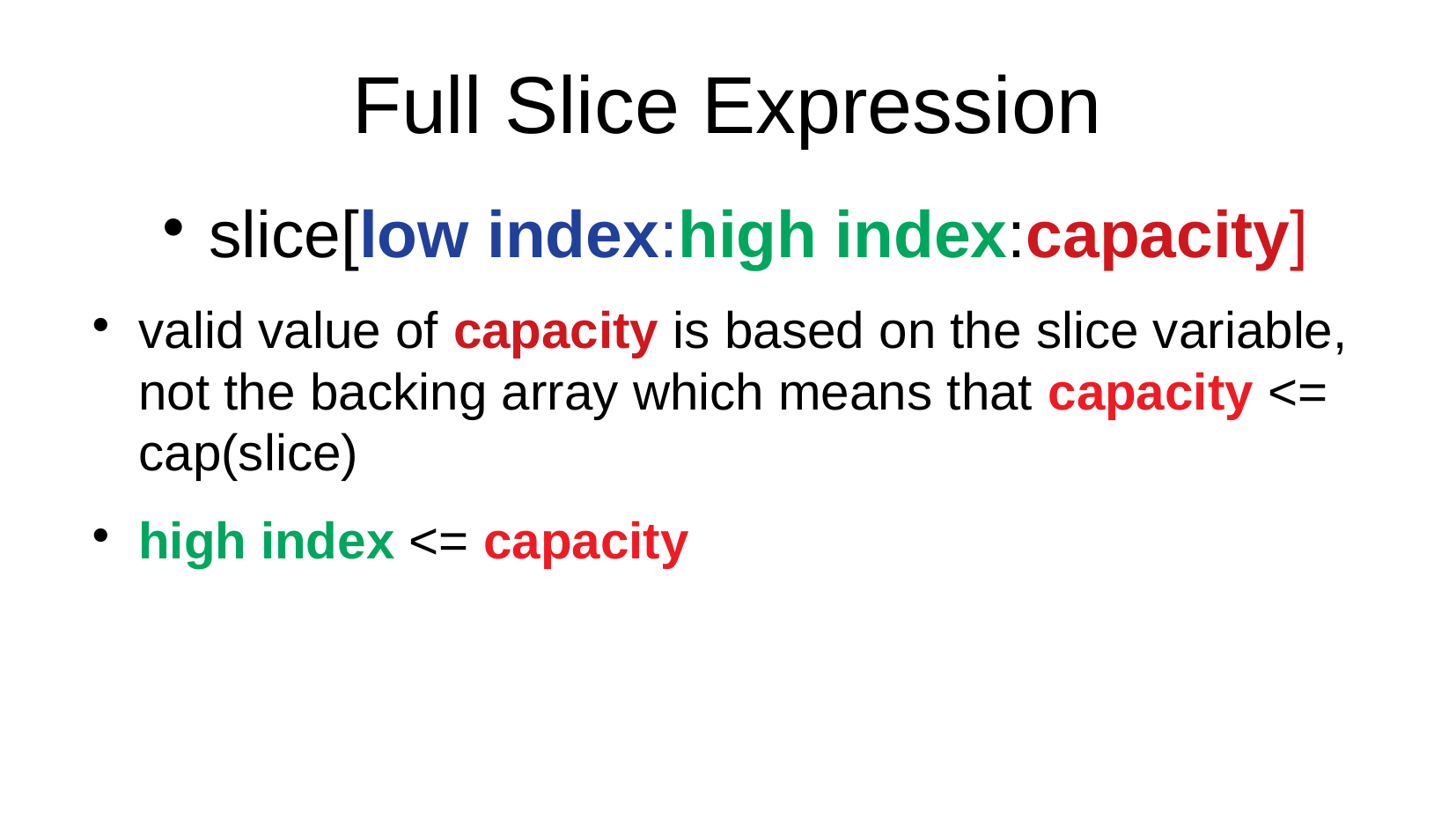

Full Slice Expression
slice[low index:high index:capacity]
valid value of capacity is based on the slice variable, not the backing array which means that capacity <= cap(slice)
high index <= capacity